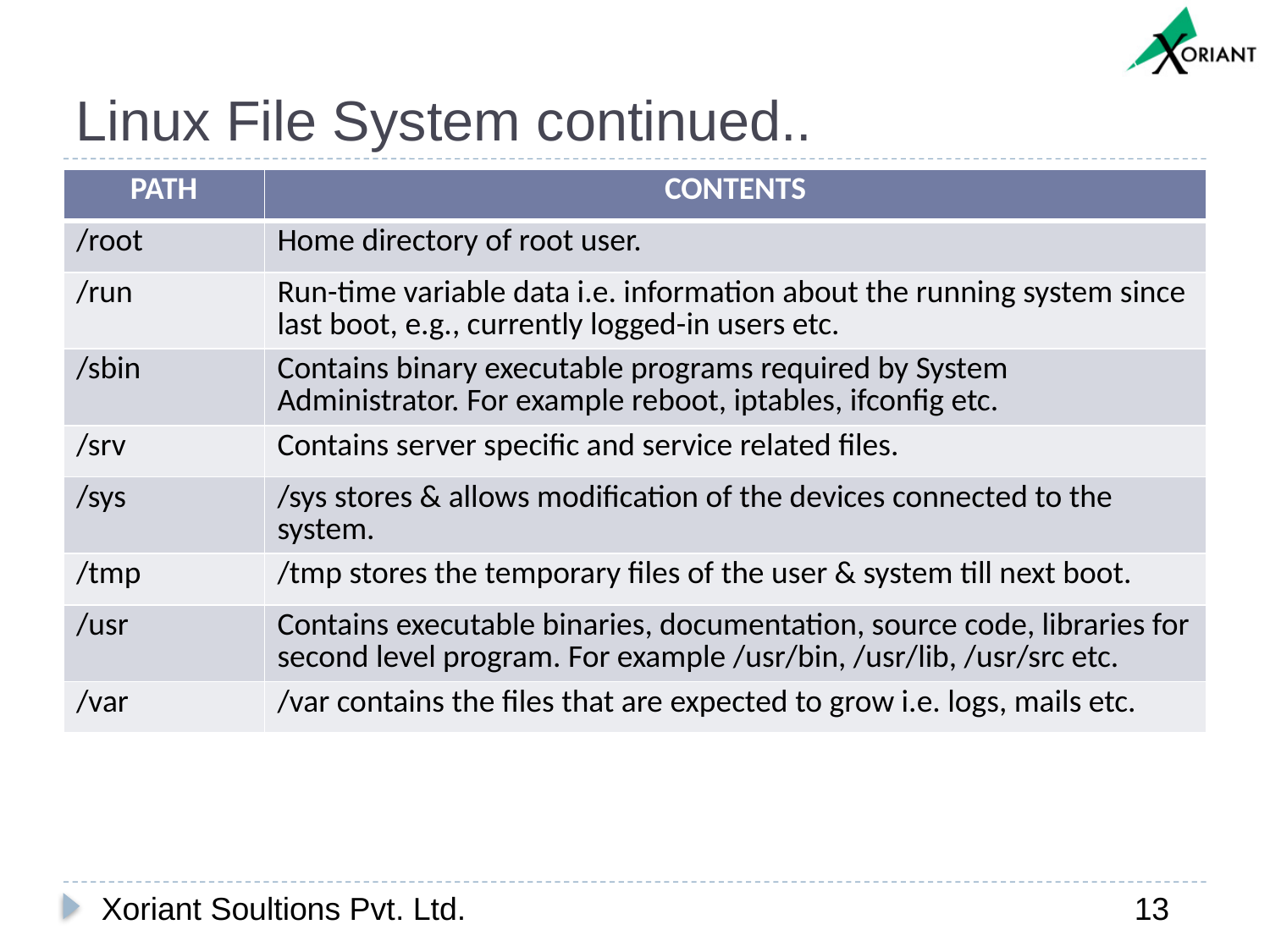

# Linux File System continued..
| PATH | CONTENTS |
| --- | --- |
| /root | Home directory of root user. |
| /run | Run-time variable data i.e. information about the running system since last boot, e.g., currently logged-in users etc. |
| /sbin | Contains binary executable programs required by System Administrator. For example reboot, iptables, ifconfig etc. |
| /srv | Contains server specific and service related files. |
| /sys | /sys stores & allows modification of the devices connected to the system. |
| /tmp | /tmp stores the temporary files of the user & system till next boot. |
| /usr | Contains executable binaries, documentation, source code, libraries for second level program. For example /usr/bin, /usr/lib, /usr/src etc. |
| /var | /var contains the files that are expected to grow i.e. logs, mails etc. |
Xoriant Soultions Pvt. Ltd.
13